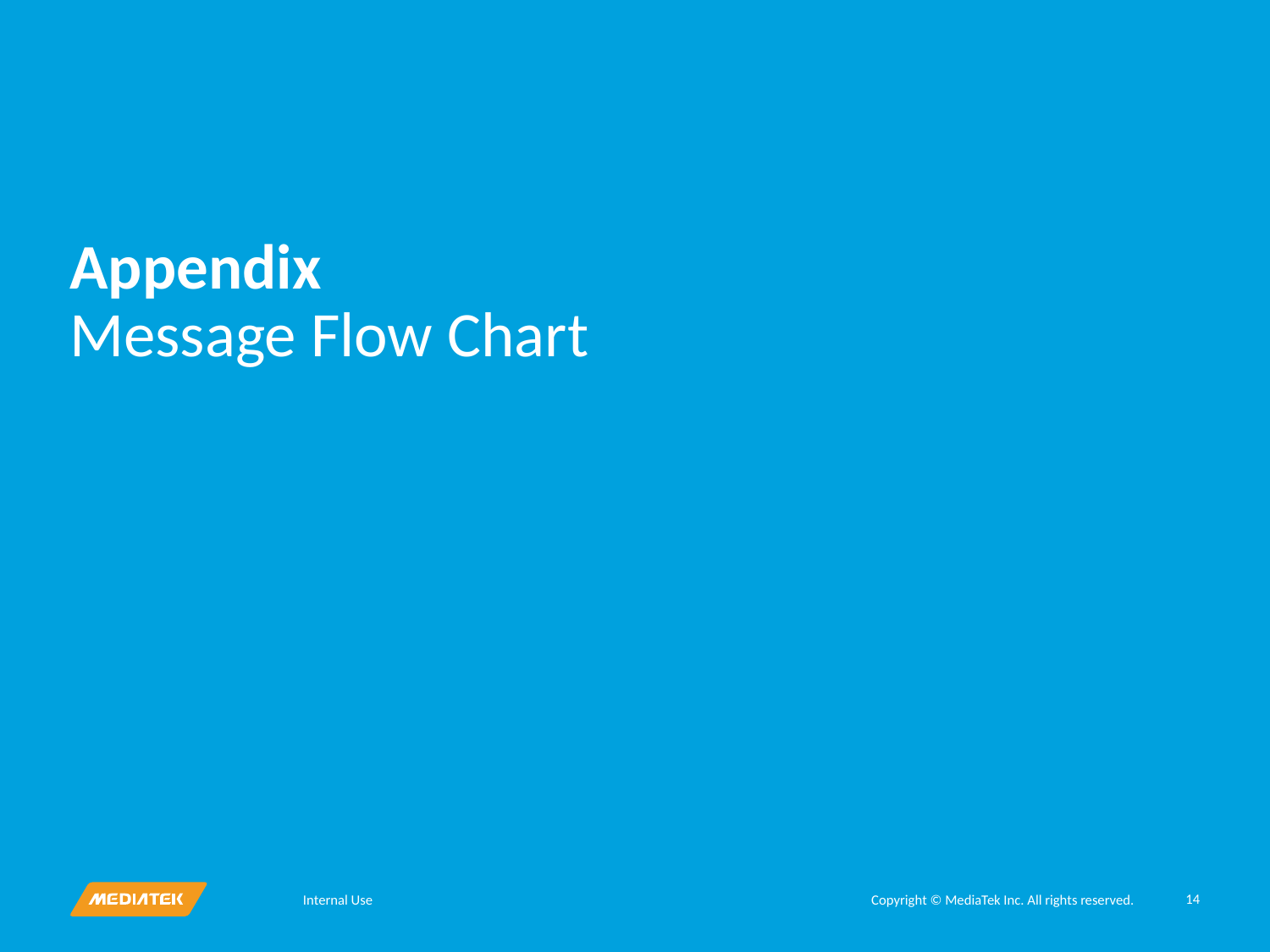

# Appendix
Message Flow Chart
14
Internal Use
Copyright © MediaTek Inc. All rights reserved.